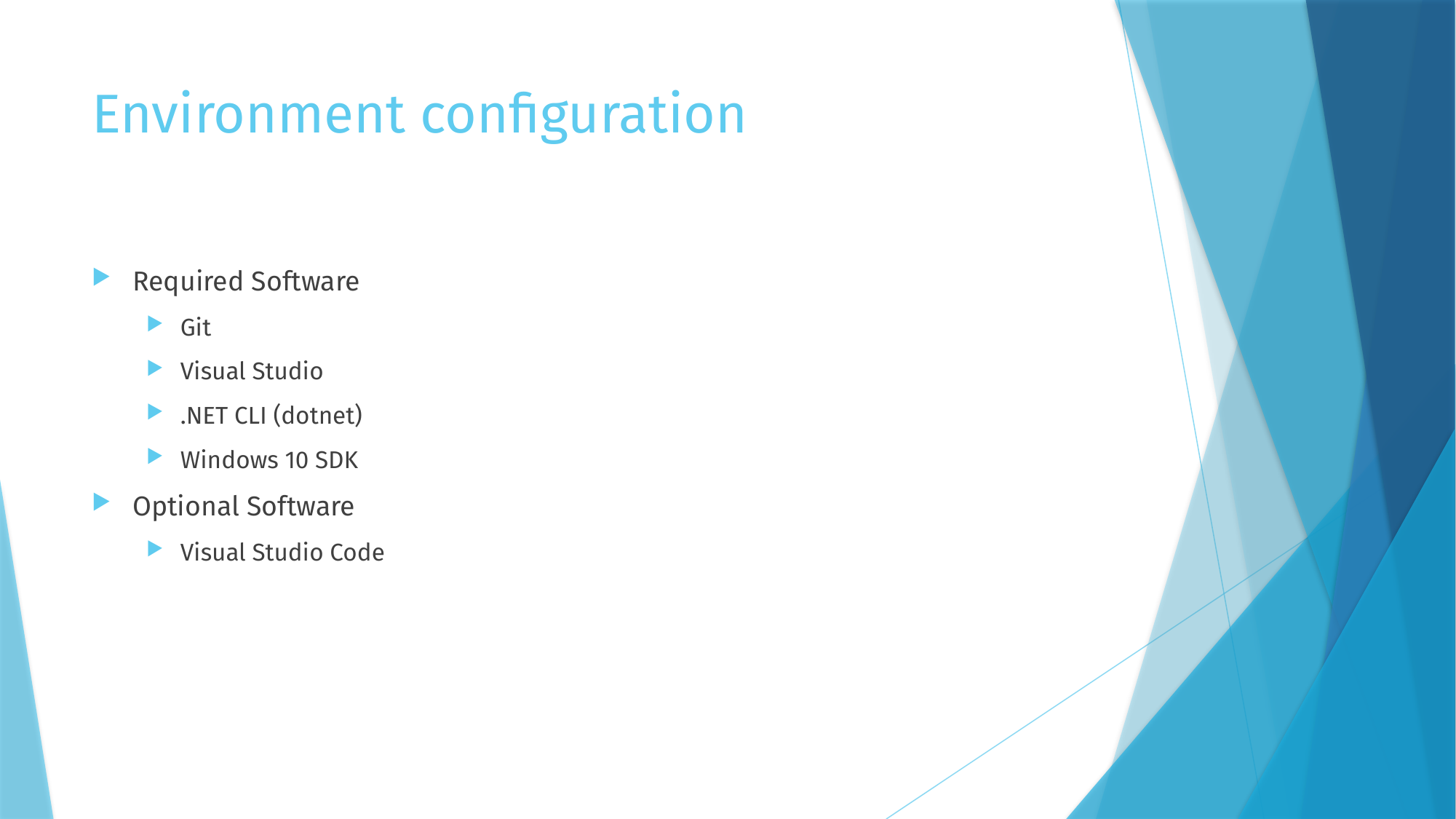

# Environment configuration
Required Software
Git
Visual Studio
.NET CLI (dotnet)
Windows 10 SDK
Optional Software
Visual Studio Code